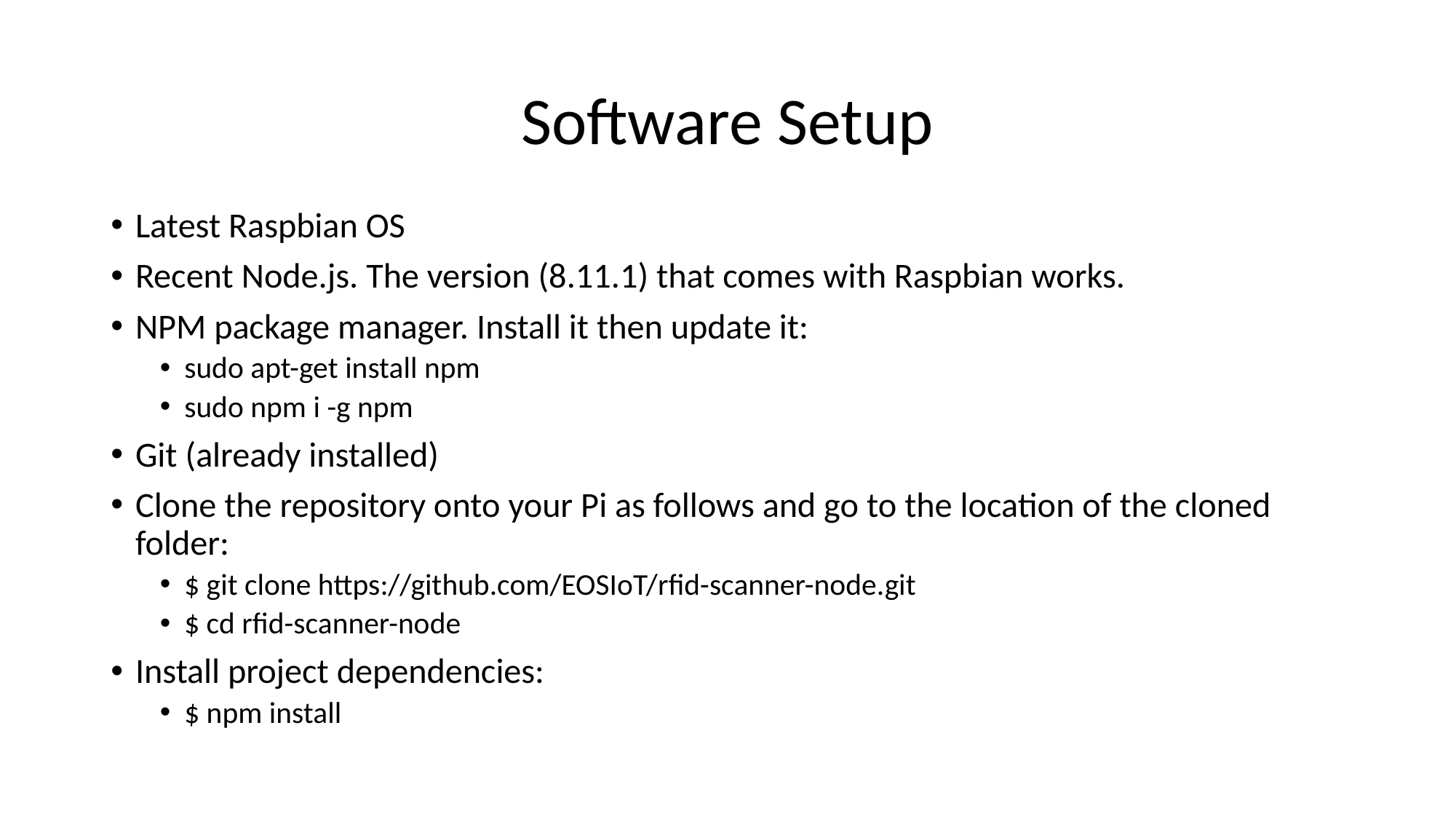

# Software Setup
Latest Raspbian OS
Recent Node.js. The version (8.11.1) that comes with Raspbian works.
NPM package manager. Install it then update it:
sudo apt-get install npm
sudo npm i -g npm
Git (already installed)
Clone the repository onto your Pi as follows and go to the location of the cloned folder:
$ git clone https://github.com/EOSIoT/rfid-scanner-node.git
$ cd rfid-scanner-node
Install project dependencies:
$ npm install